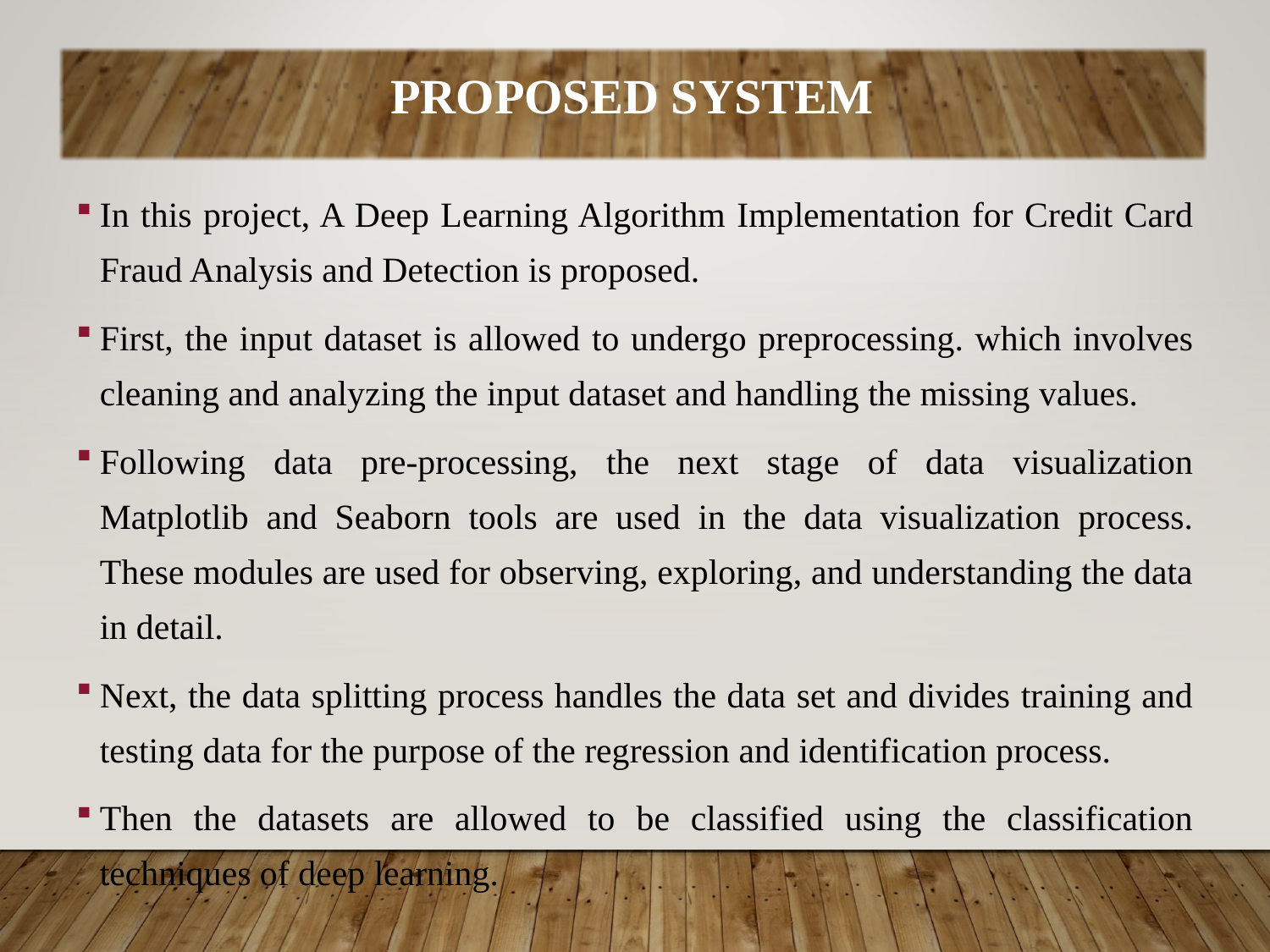

PROPOSED SYSTEM
In this project, A Deep Learning Algorithm Implementation for Credit Card Fraud Analysis and Detection is proposed.
First, the input dataset is allowed to undergo preprocessing. which involves cleaning and analyzing the input dataset and handling the missing values.
Following data pre-processing, the next stage of data visualization Matplotlib and Seaborn tools are used in the data visualization process. These modules are used for observing, exploring, and understanding the data in detail.
Next, the data splitting process handles the data set and divides training and testing data for the purpose of the regression and identification process.
Then the datasets are allowed to be classified using the classification techniques of deep learning.